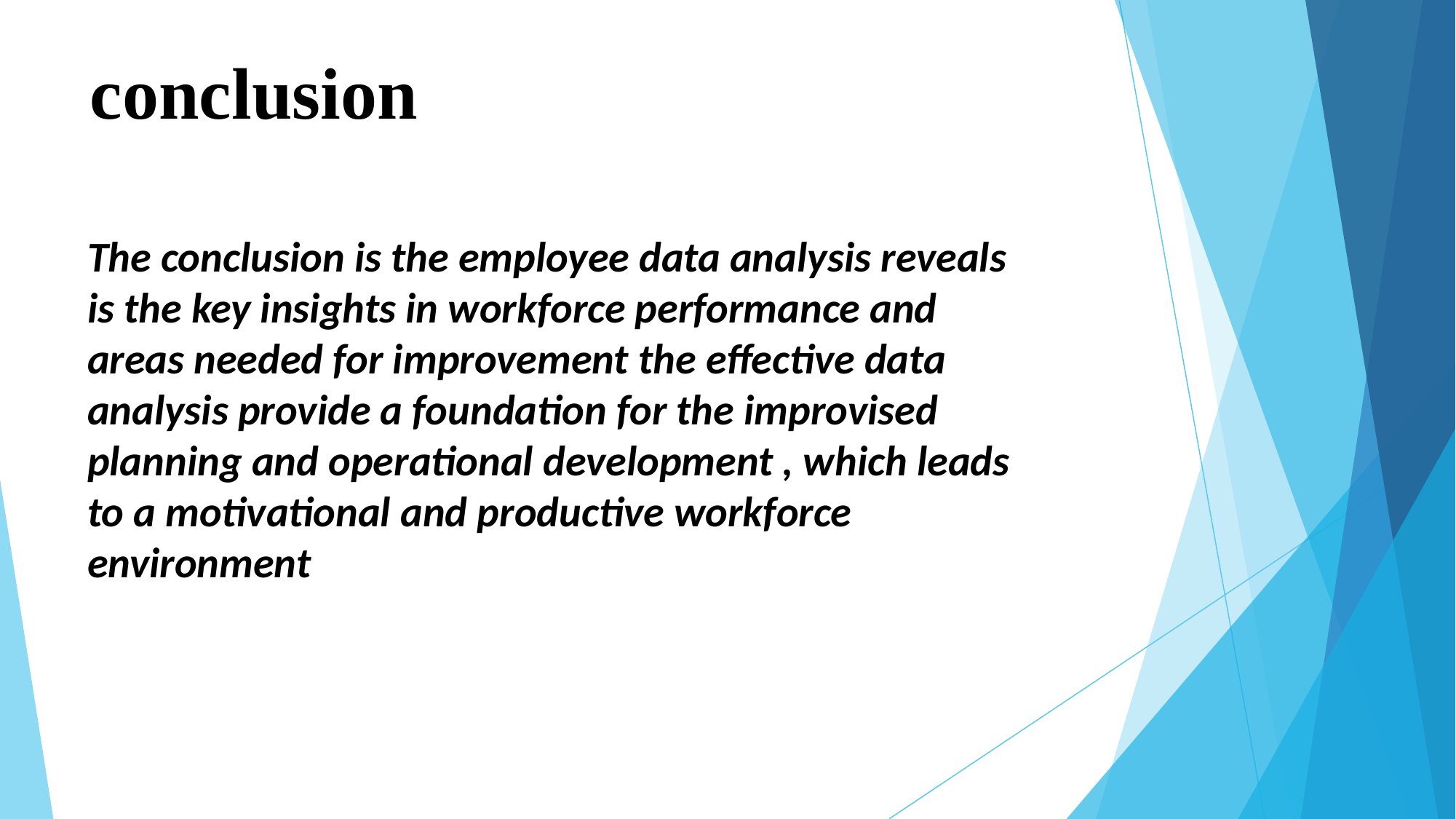

# conclusion
The conclusion is the employee data analysis reveals is the key insights in workforce performance and areas needed for improvement the effective data analysis provide a foundation for the improvised planning and operational development , which leads to a motivational and productive workforce environment